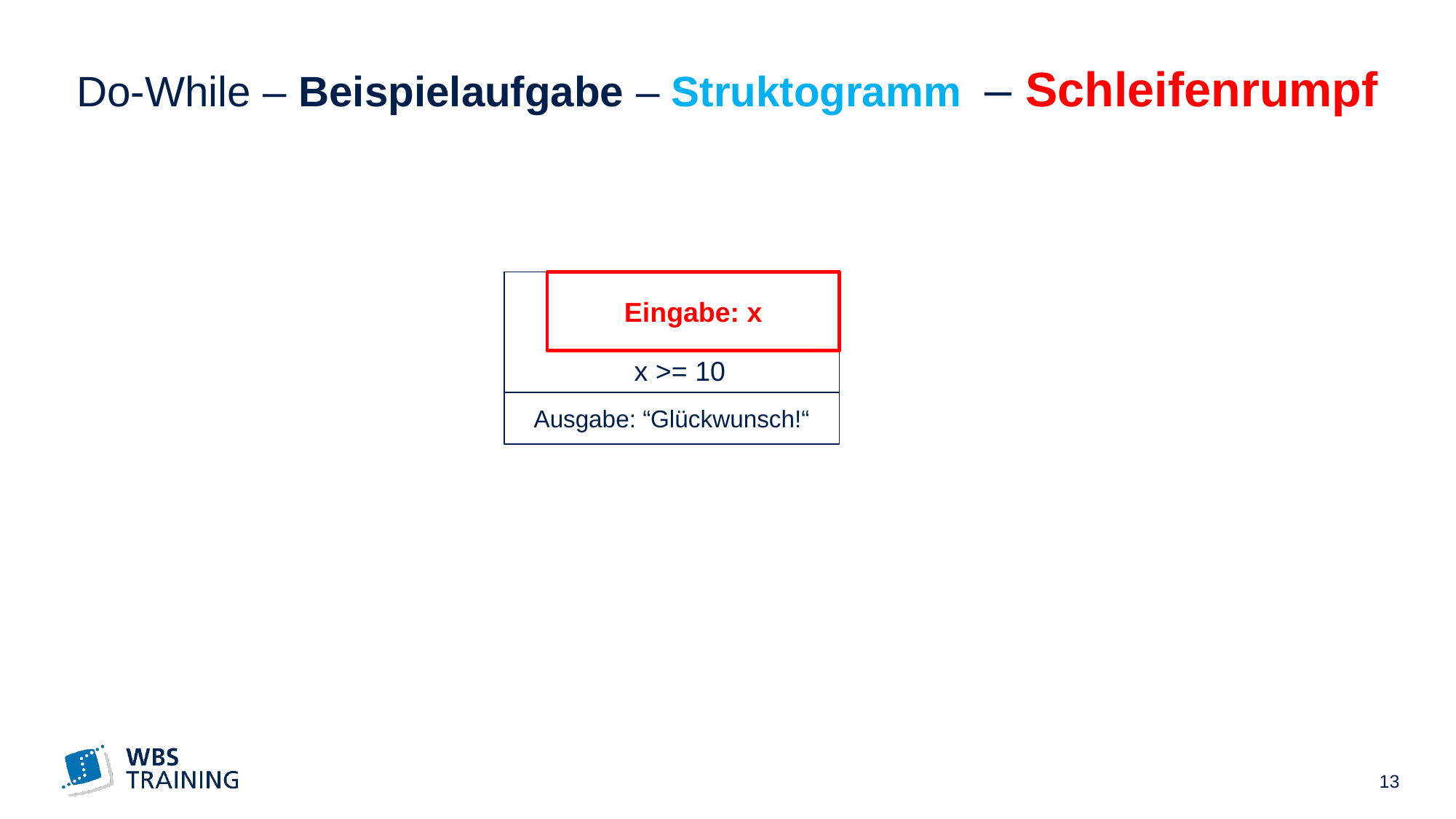

# Do-While – Beispielaufgabe – Struktogramm  – Schleifenrumpf

Eingabe: x

x >= 10
Ausgabe: “Glückwunsch!“
    13